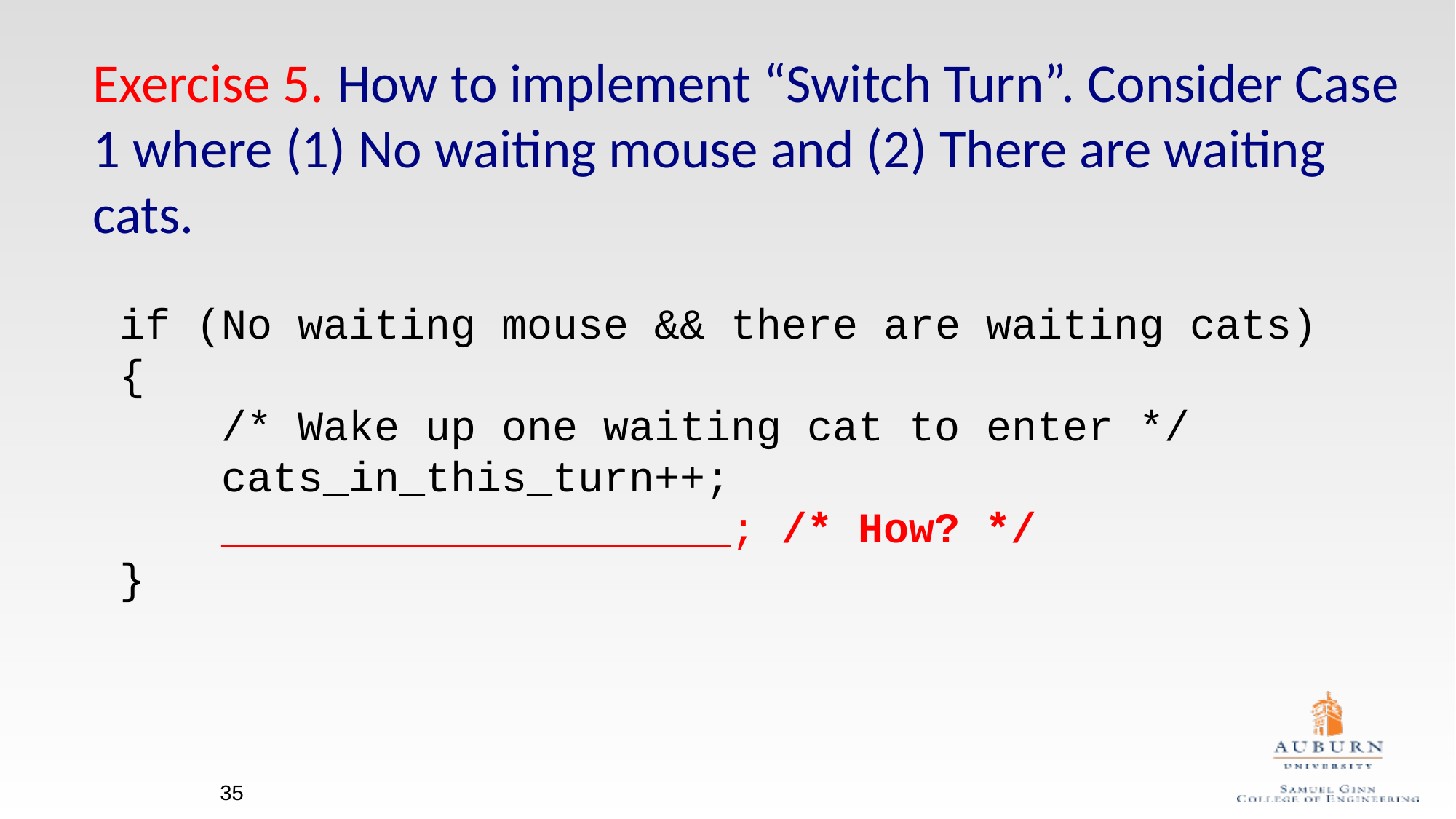

# Exercise 5. How to implement “Switch Turn”. Consider Case 1 where (1) No waiting mouse and (2) There are waiting cats.
if (No waiting mouse && there are waiting cats) {
    /* Wake up one waiting cat to enter */
    cats_in_this_turn++;
    ____________________; /* How? */
}
35